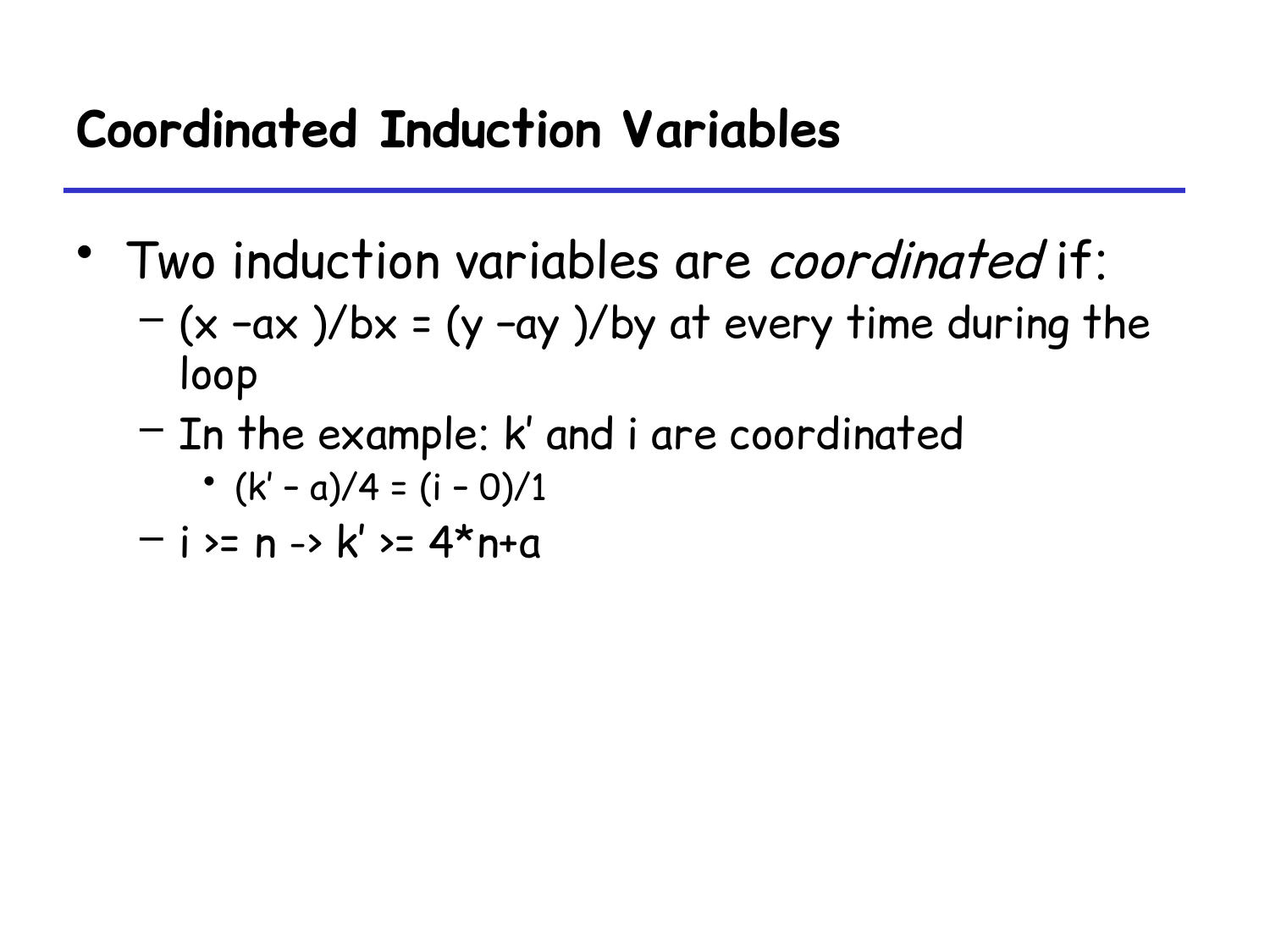

# Coordinated Induction Variables
Two induction variables are coordinated if:
(x −ax )/bx = (y −ay )/by at every time during the loop
In the example: k’ and i are coordinated
(k’ – a)/4 = (i – 0)/1
i >= n -> k’ >= 4*n+a
40